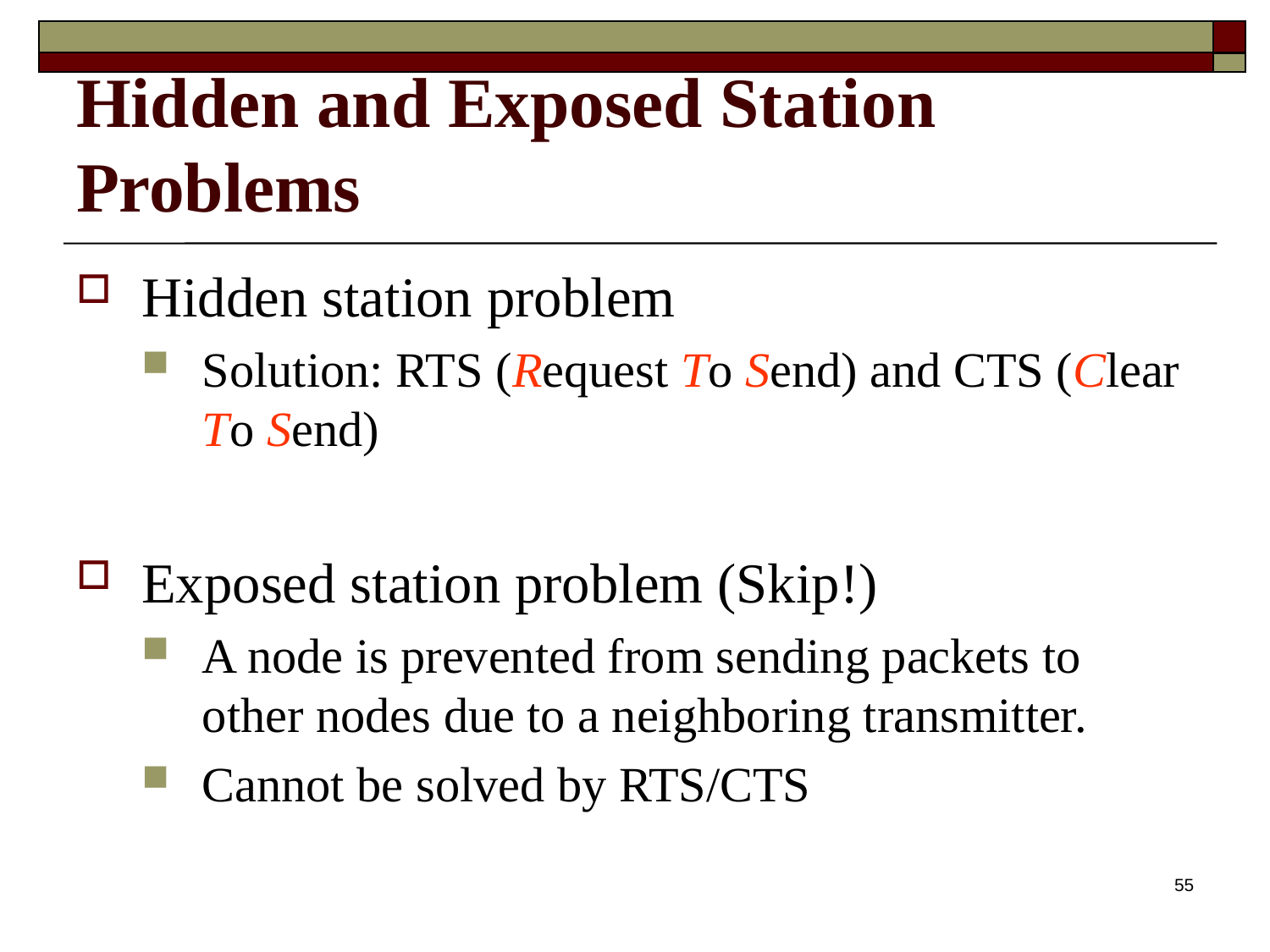

# Hidden and Exposed Station Problems
Hidden station problem
Solution: RTS (Request To Send) and CTS (Clear To Send)

Exposed station problem (Skip!)
A node is prevented from sending packets to other nodes due to a neighboring transmitter.
Cannot be solved by RTS/CTS
55